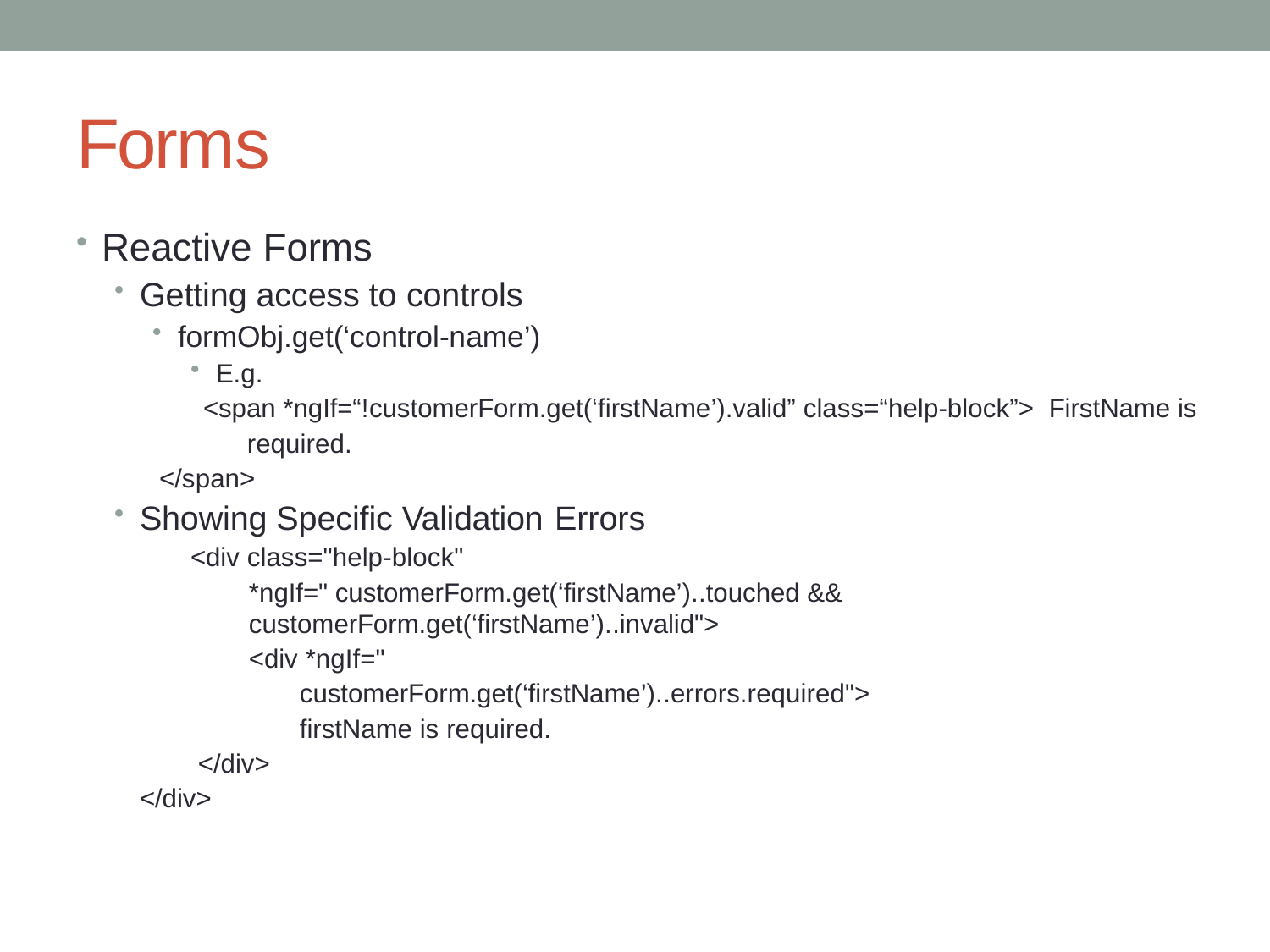

# Forms
Reactive Forms
Getting access to controls
formObj.get(‘control-name’)
E.g.
<span *ngIf=“!customerForm.get(‘firstName’).valid” class=“help-block”>  FirstName is required.
</span>
Showing Specific Validation Errors
<div class="help-block"
*ngIf=" customerForm.get(‘firstName’)..touched && customerForm.get(‘firstName’)..invalid">
<div *ngIf=" customerForm.get(‘firstName’)..errors.required">  firstName is required.
</div>
</div>